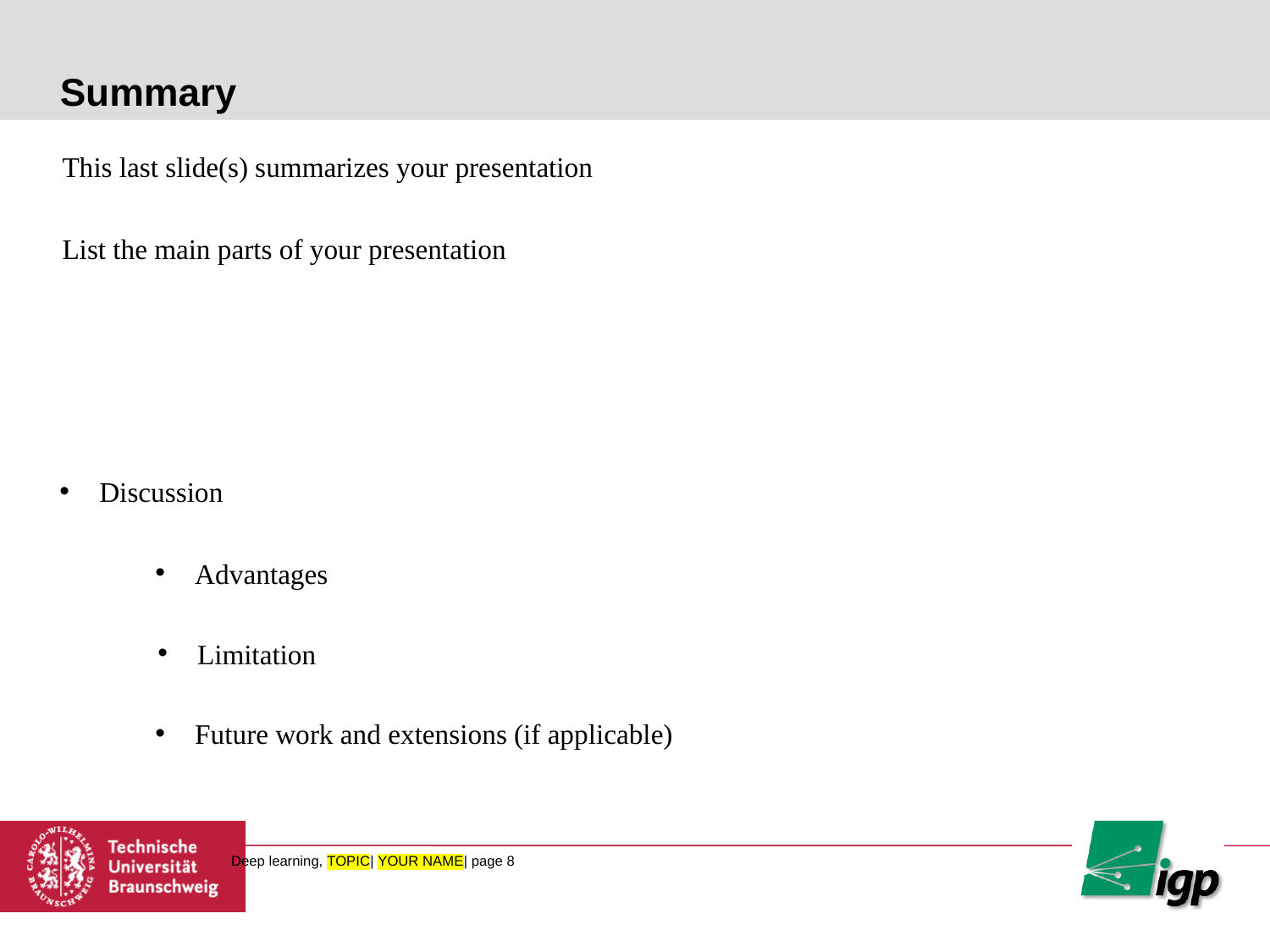

# Summary
This last slide(s) summarizes your presentation
List the main parts of your presentation

Discussion
Advantages
Limitation
Future work and extensions (if applicable)